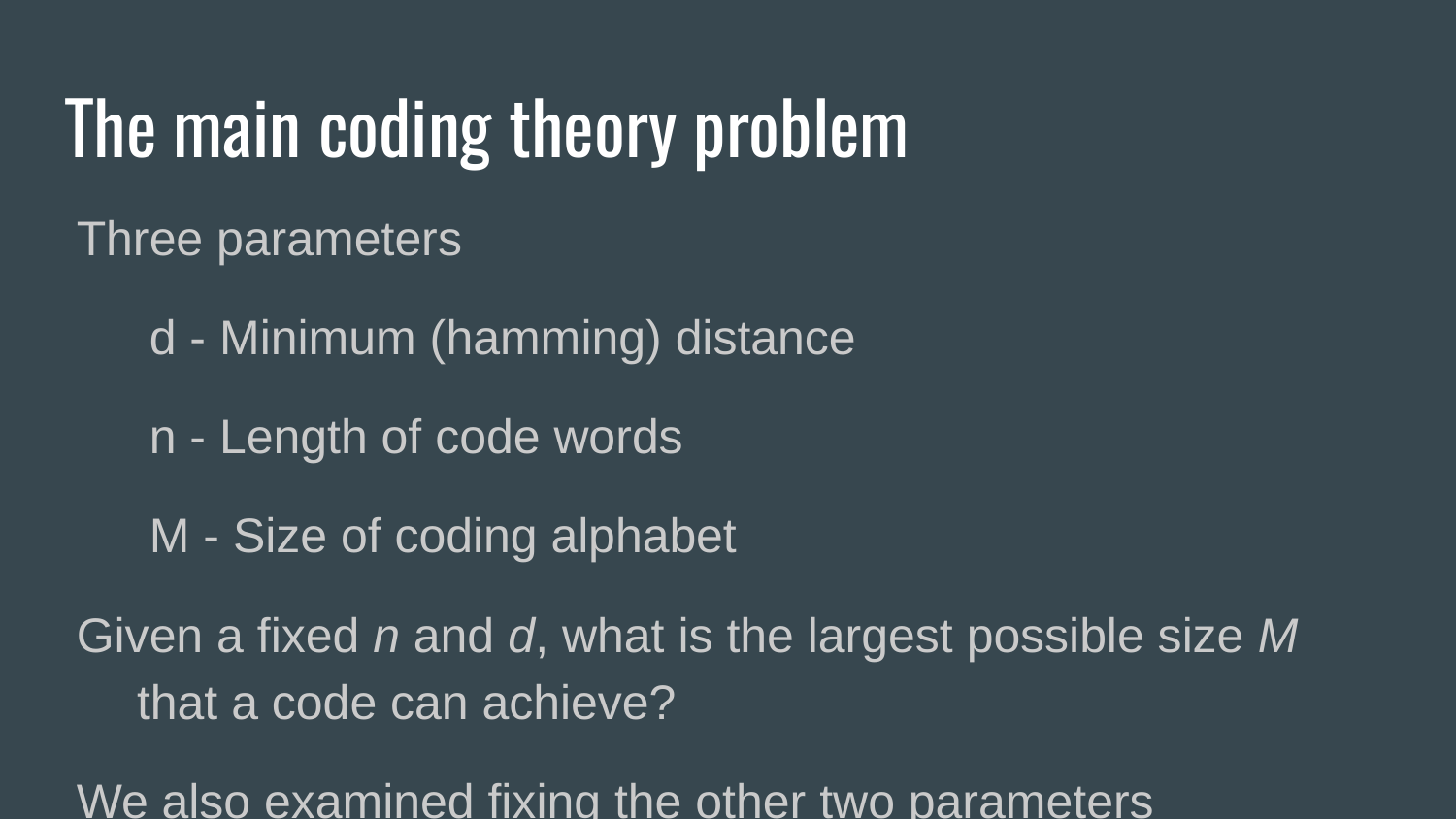

# The main coding theory problem
Three parameters
d - Minimum (hamming) distance
n - Length of code words
M - Size of coding alphabet
Given a fixed n and d, what is the largest possible size M that a code can achieve?
We also examined fixing the other two parameters